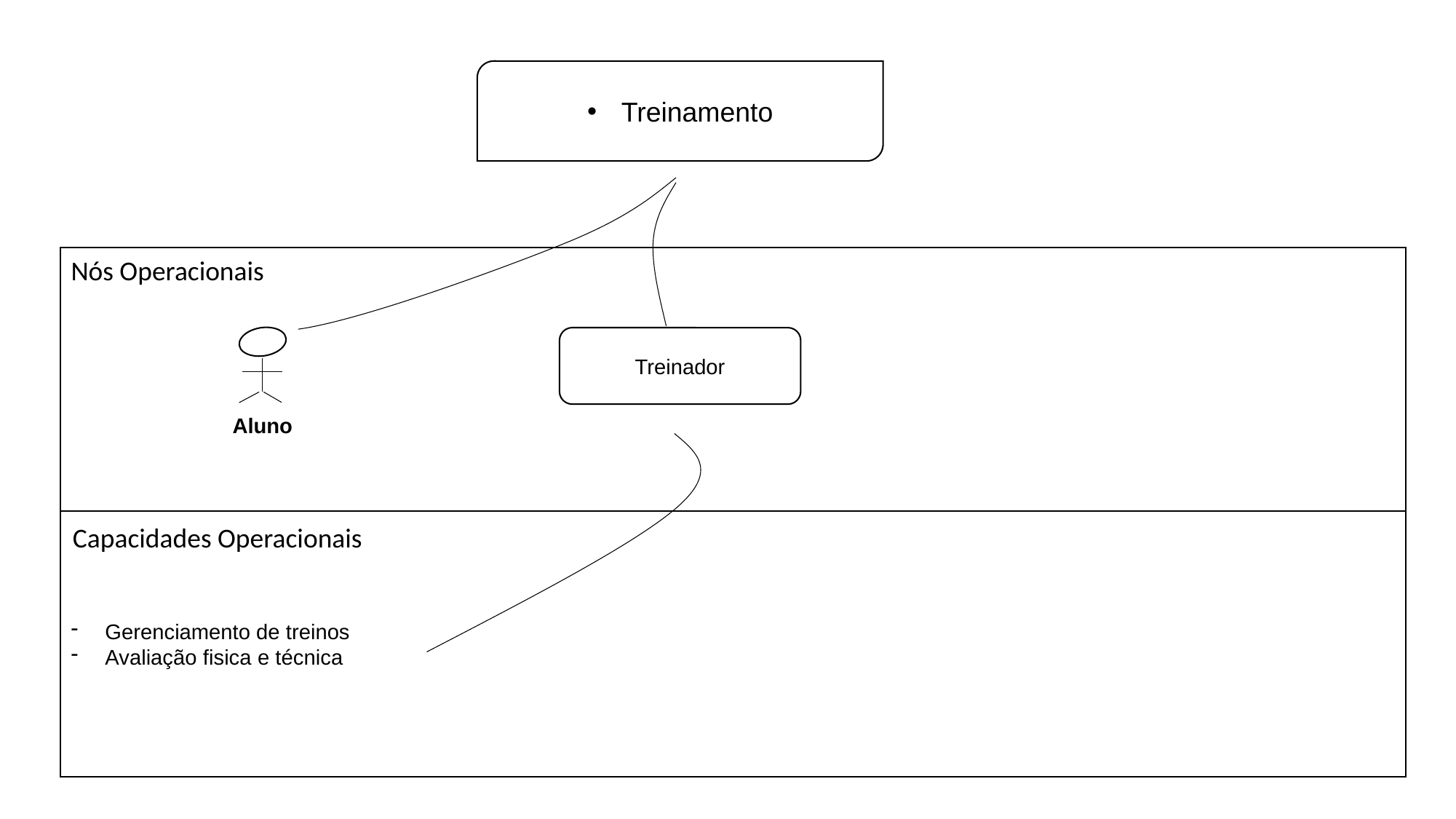

Treinamento

Nós Operacionais

Treinador
Aluno

Gerenciamento de treinos
Avaliação fisica e técnica

Capacidades Operacionais